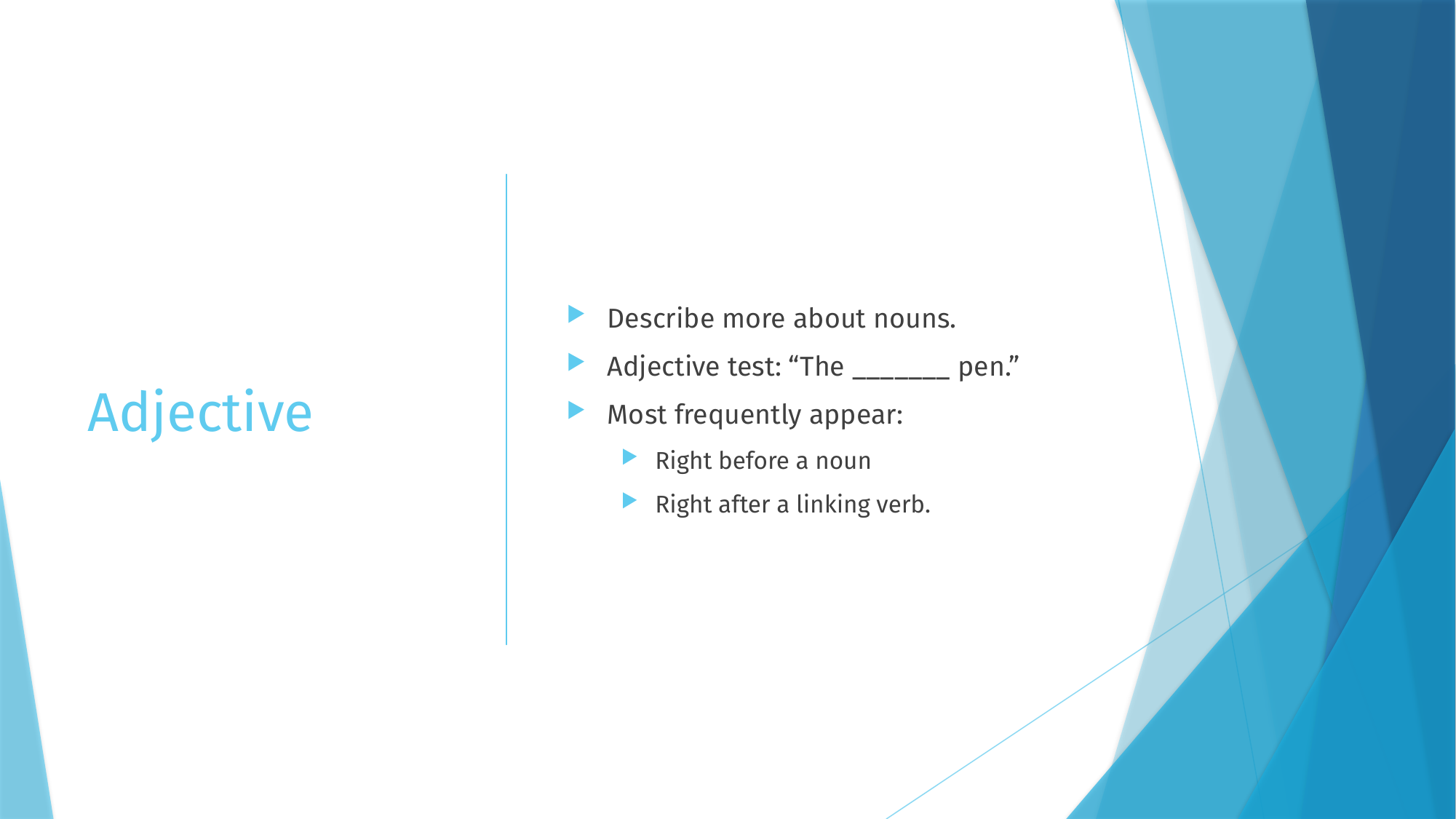

# Adjective
Describe more about nouns.
Adjective test: “The _______ pen.”
Most frequently appear:
Right before a noun
Right after a linking verb.